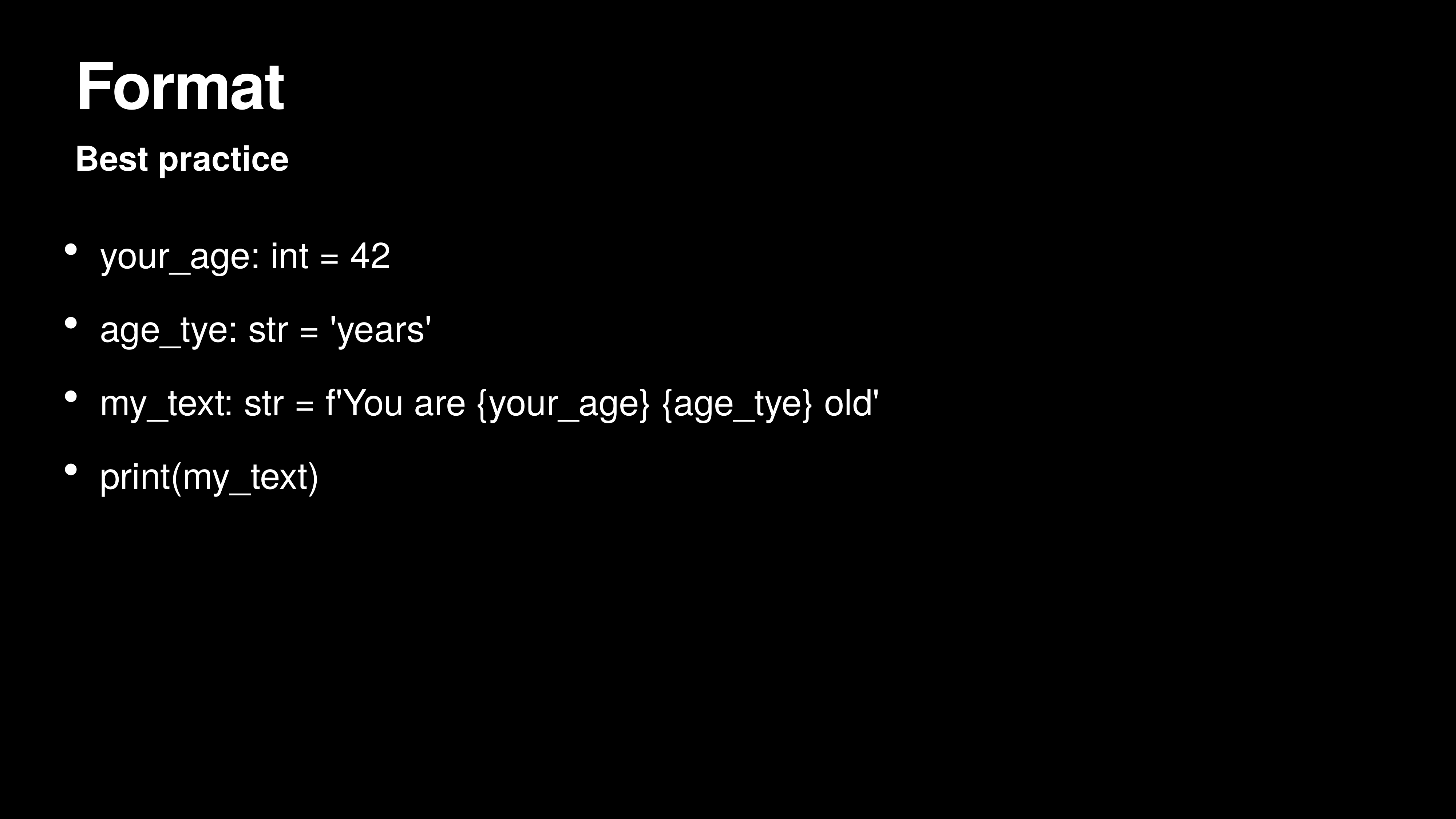

# Format
Best practice
your_age: int = 42
age_tye: str = 'years'
my_text: str = f'You are {your_age} {age_tye} old'
print(my_text)